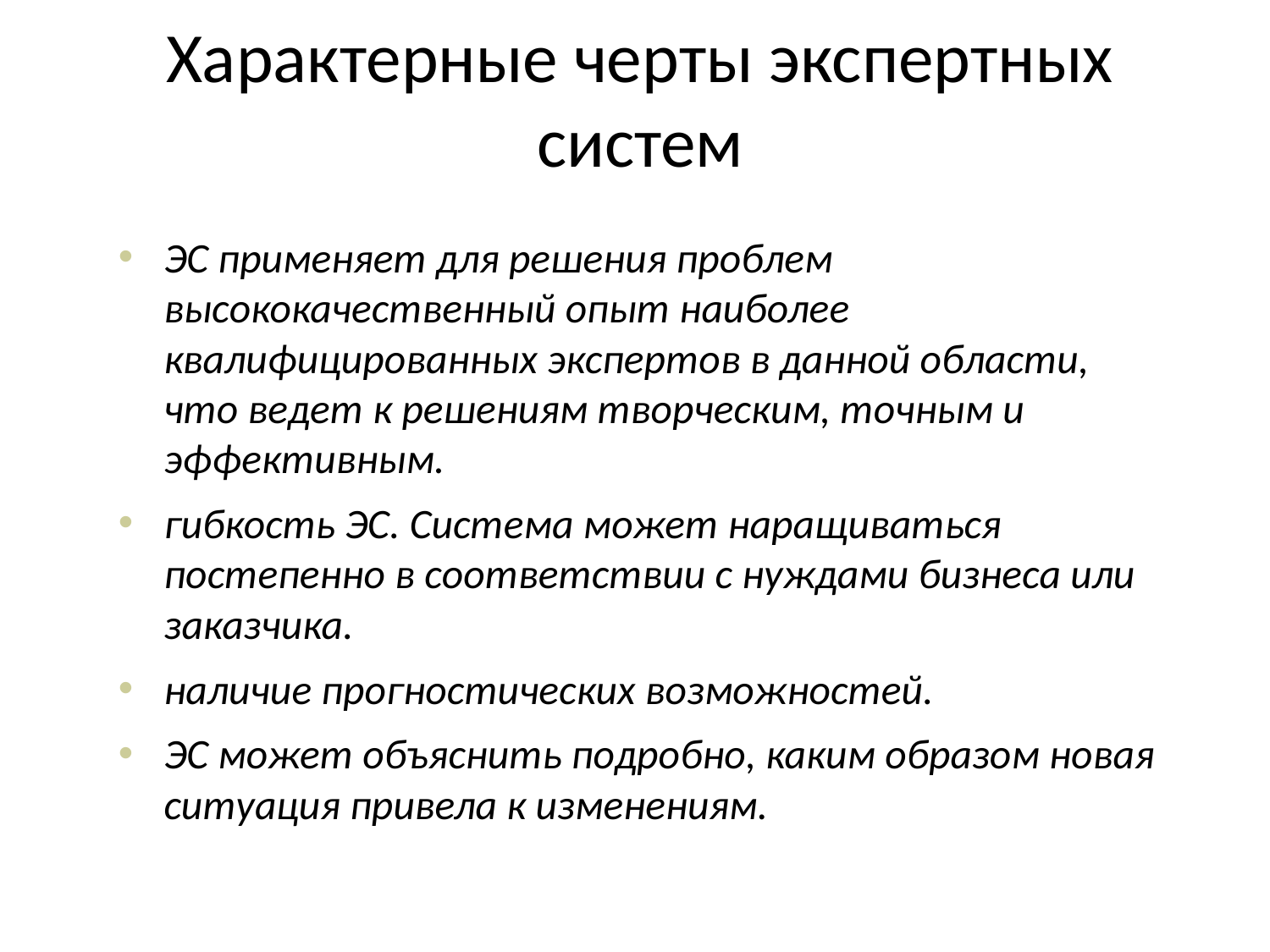

# Характерные черты экспертных систем
ЭС применяет для решения проблем высококачественный опыт наиболее квалифицированных экспертов в данной области, что ведет к решениям творческим, точным и эффективным.
гибкость ЭС. Система может наращиваться постепенно в соответствии с нуждами бизнеса или заказчика.
наличие прогностических возможностей.
ЭС может объяснить подробно, каким образом новая ситуация привела к изменениям.